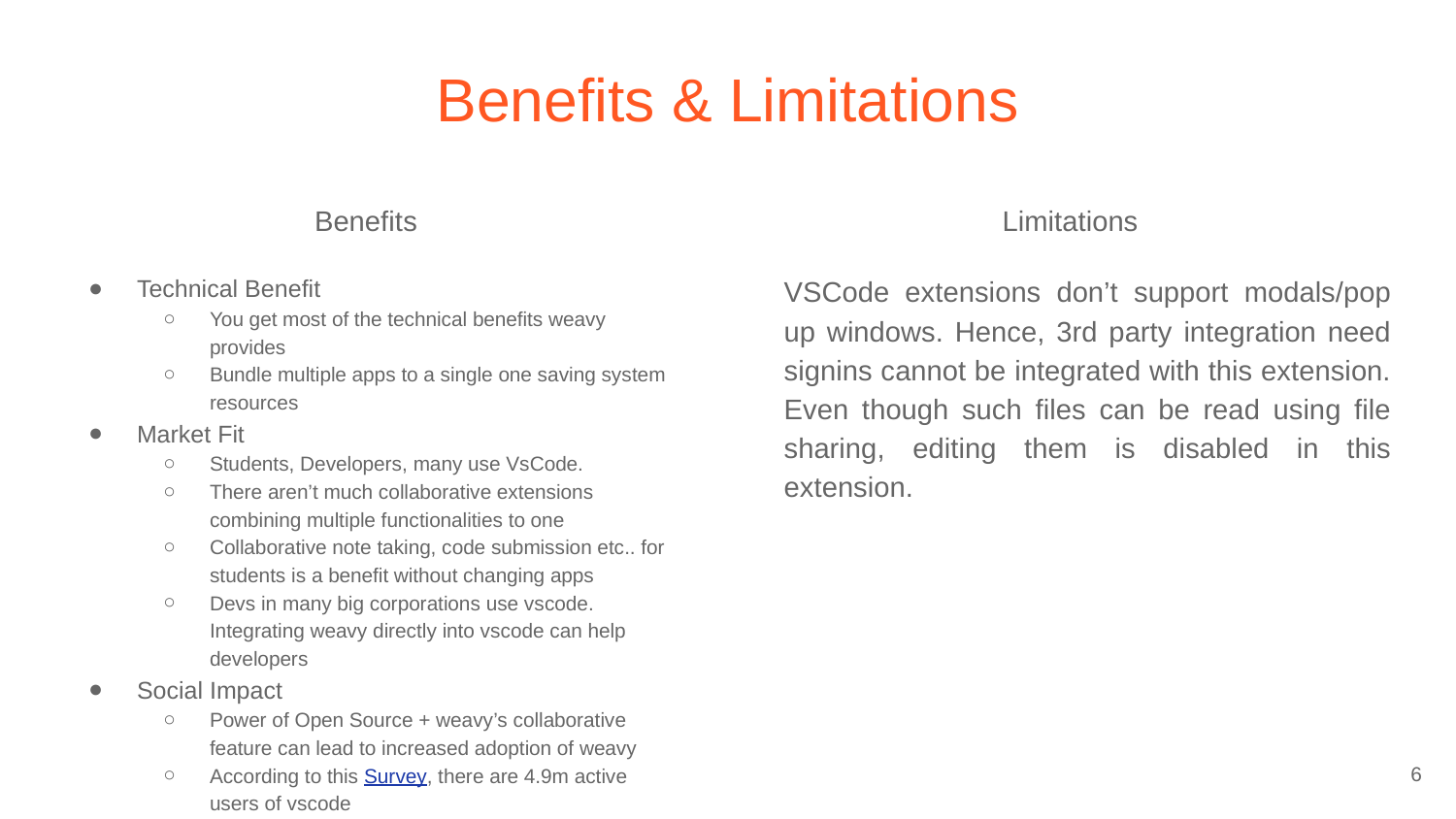

# Benefits & Limitations
    Benefits
Technical Benefit
You get most of the technical benefits weavy provides
Bundle multiple apps to a single one saving system resources
Market Fit
Students, Developers, many use VsCode.
There aren’t much collaborative extensions combining multiple functionalities to one
Collaborative note taking, code submission etc.. for students is a benefit without changing apps
Devs in many big corporations use vscode. Integrating weavy directly into vscode can help developers
Social Impact
Power of Open Source + weavy’s collaborative feature can lead to increased adoption of weavy
According to this Survey, there are 4.9m active users of vscode
Limitations
VSCode extensions don’t support modals/pop up windows. Hence, 3rd party integration need signins cannot be integrated with this extension. Even though such files can be read using file sharing, editing them is disabled in this extension.
6